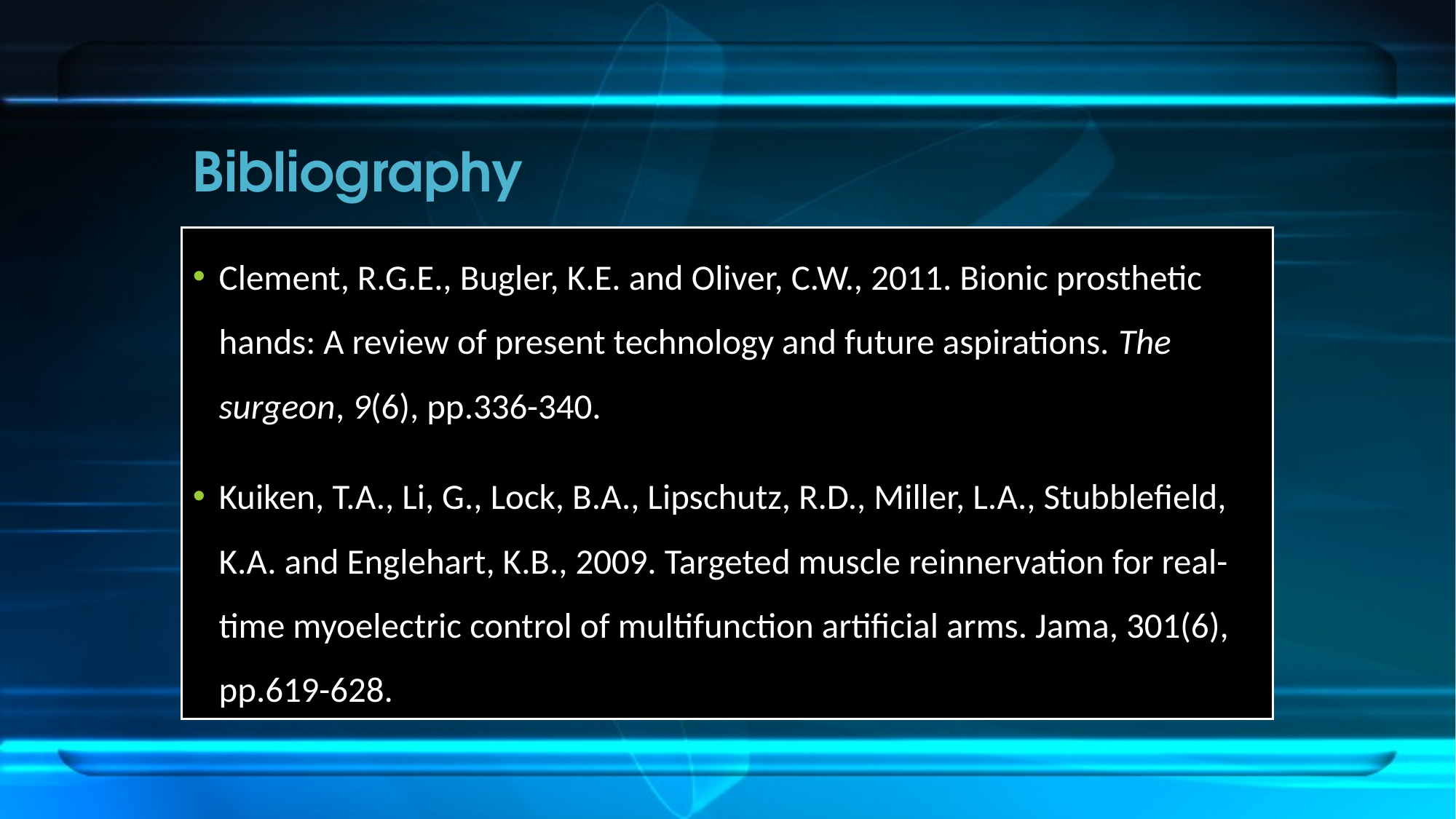

# Bibliography
Clement, R.G.E., Bugler, K.E. and Oliver, C.W., 2011. Bionic prosthetic hands: A review of present technology and future aspirations. The surgeon, 9(6), pp.336-340.
Kuiken, T.A., Li, G., Lock, B.A., Lipschutz, R.D., Miller, L.A., Stubblefield, K.A. and Englehart, K.B., 2009. Targeted muscle reinnervation for real-time myoelectric control of multifunction artificial arms. Jama, 301(6), pp.619-628.